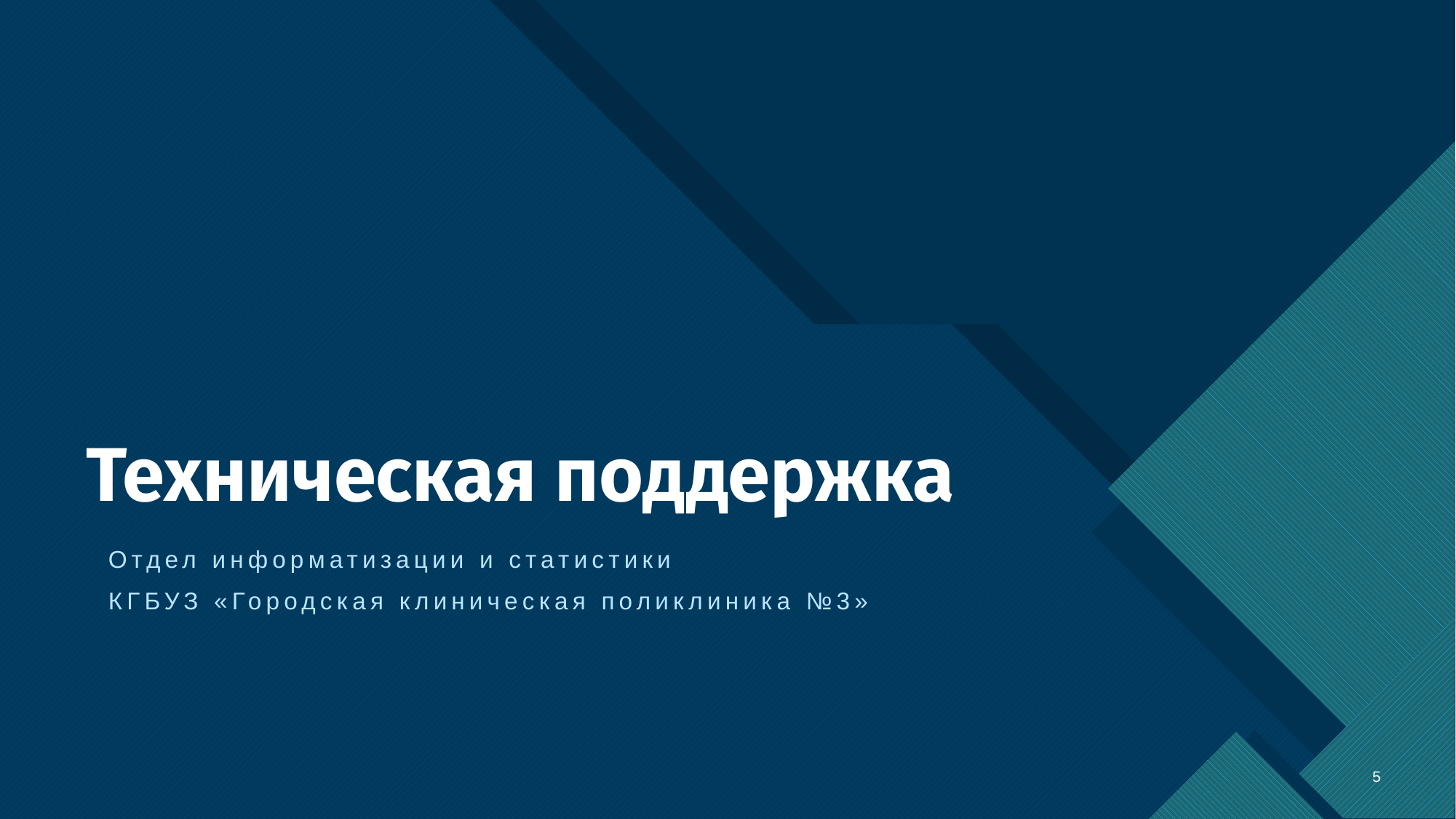

# Техническая поддержка
Отдел информатизации и статистики
КГБУЗ «Городская клиническая поликлиника №3»
5